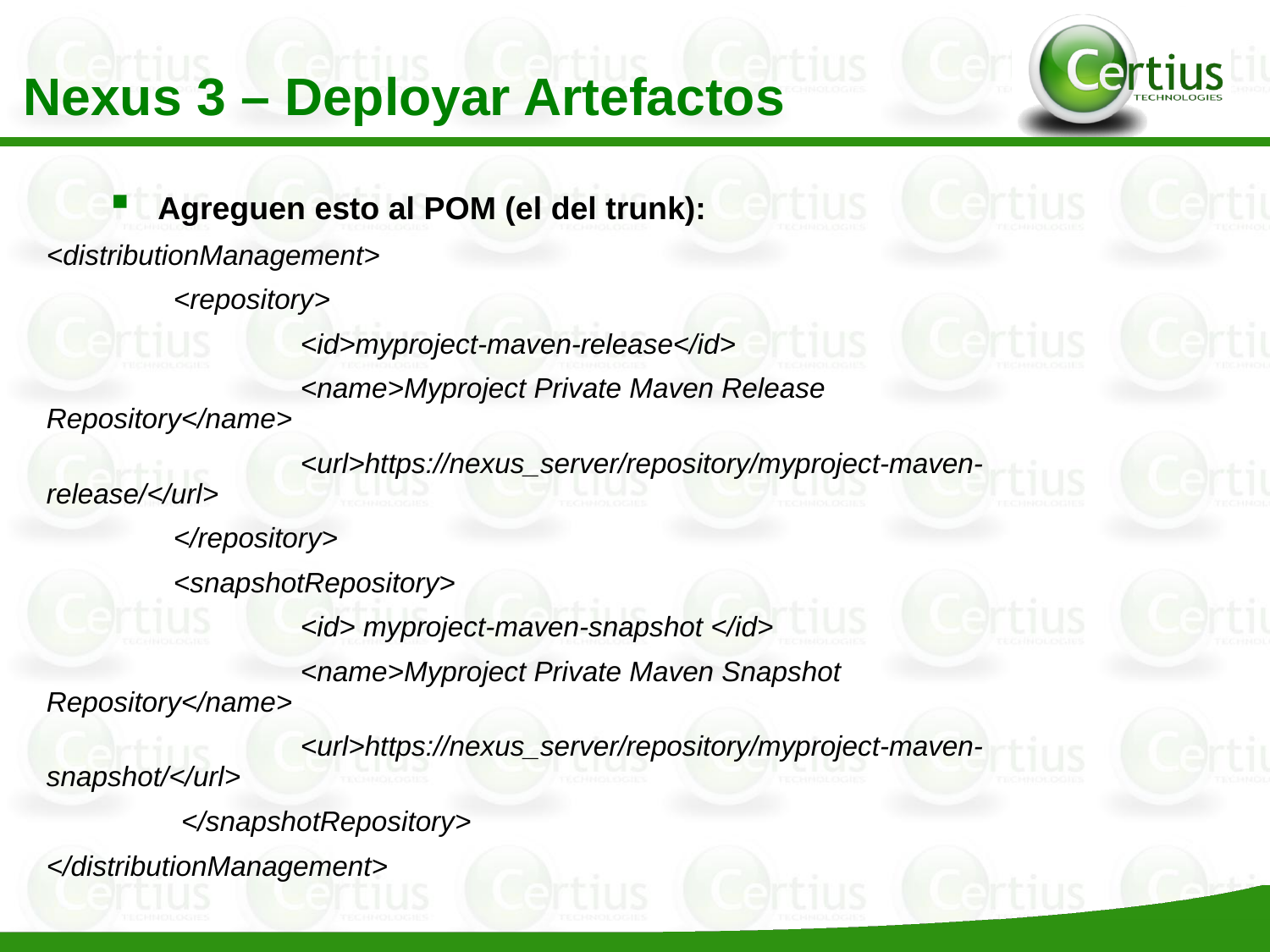

Nexus 3 – Deployar Artefactos
Agreguen esto al POM (el del trunk):
<distributionManagement>
	<repository>
		<id>myproject-maven-release</id>
		<name>Myproject Private Maven Release Repository</name>
    		<url>https://nexus_server/repository/myproject-maven-release/</url>
  	</repository>
  	<snapshotRepository>
    		<id> myproject-maven-snapshot </id>
    		<name>Myproject Private Maven Snapshot Repository</name>
    		<url>https://nexus_server/repository/myproject-maven-snapshot/</url>
 	 </snapshotRepository>
</distributionManagement>